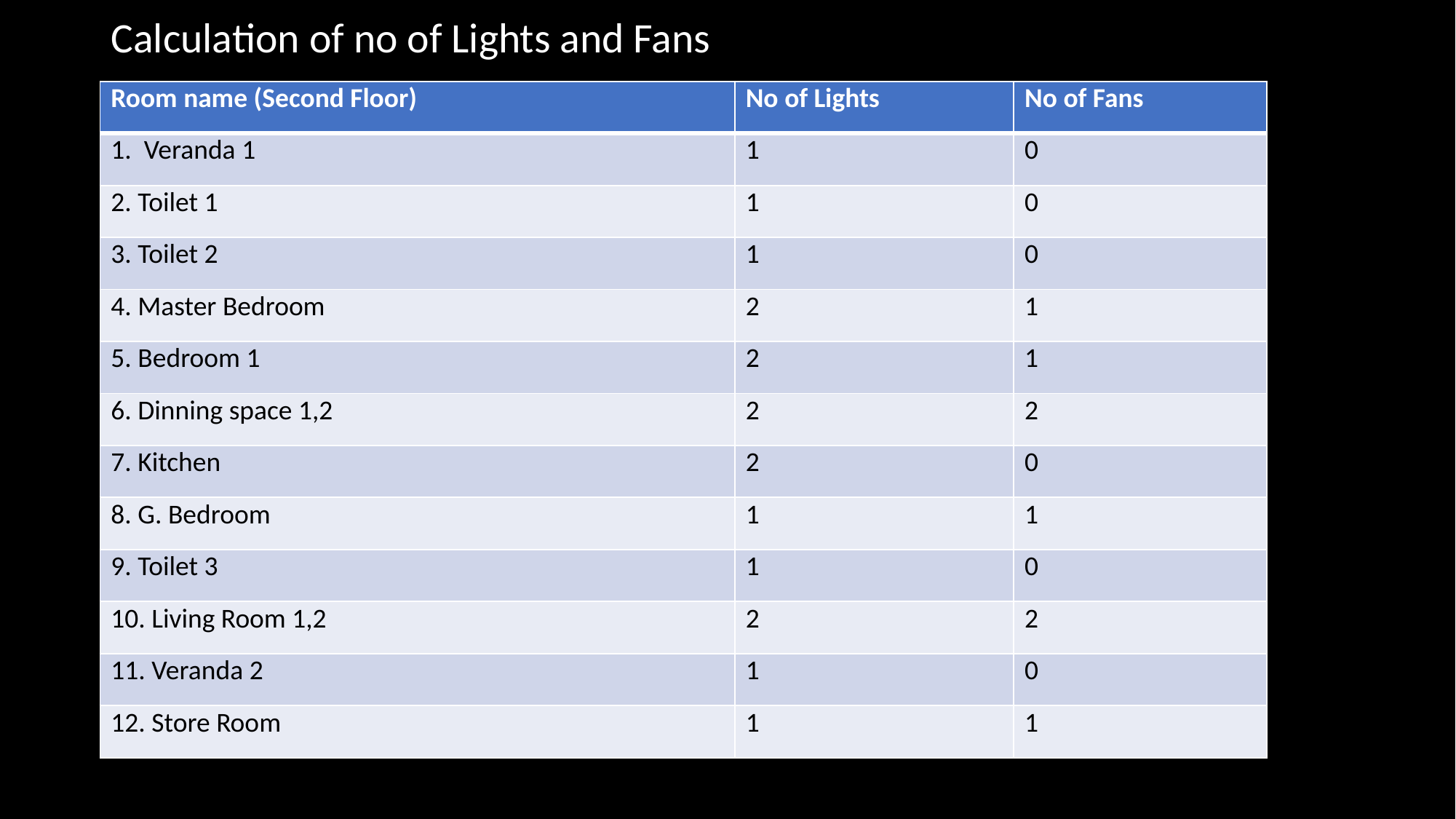

# Calculation of no of Lights and Fans
| Room name (Second Floor) | No of Lights | No of Fans |
| --- | --- | --- |
| 1. Veranda 1 | 1 | 0 |
| 2. Toilet 1 | 1 | 0 |
| 3. Toilet 2 | 1 | 0 |
| 4. Master Bedroom | 2 | 1 |
| 5. Bedroom 1 | 2 | 1 |
| 6. Dinning space 1,2 | 2 | 2 |
| 7. Kitchen | 2 | 0 |
| 8. G. Bedroom | 1 | 1 |
| 9. Toilet 3 | 1 | 0 |
| 10. Living Room 1,2 | 2 | 2 |
| 11. Veranda 2 | 1 | 0 |
| 12. Store Room | 1 | 1 |